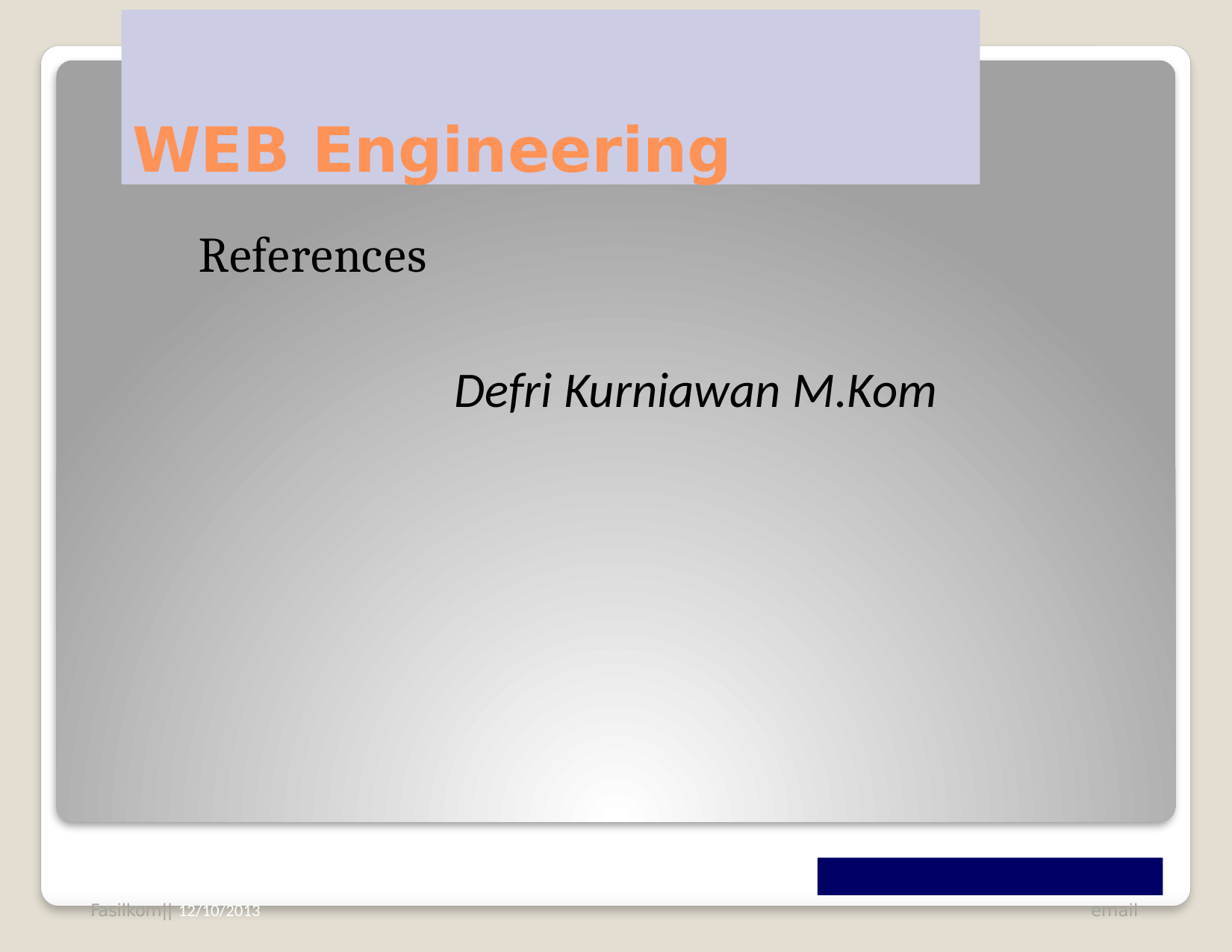

# WEB Engineering
References
Defri Kurniawan M.Kom

Fasilkom|| 12/10/2013
email